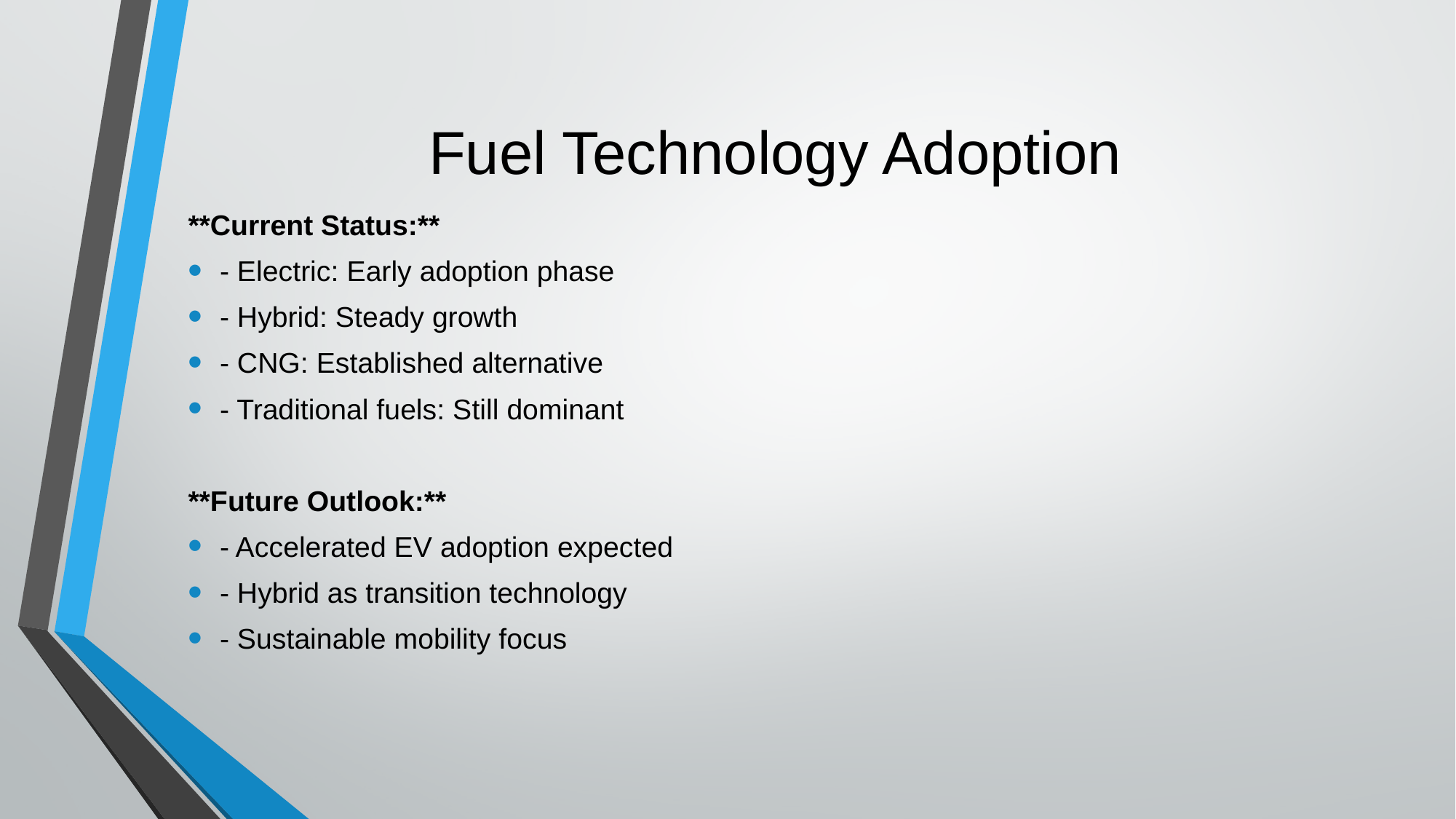

# Fuel Technology Adoption
**Current Status:**
- Electric: Early adoption phase
- Hybrid: Steady growth
- CNG: Established alternative
- Traditional fuels: Still dominant

**Future Outlook:**
- Accelerated EV adoption expected
- Hybrid as transition technology
- Sustainable mobility focus